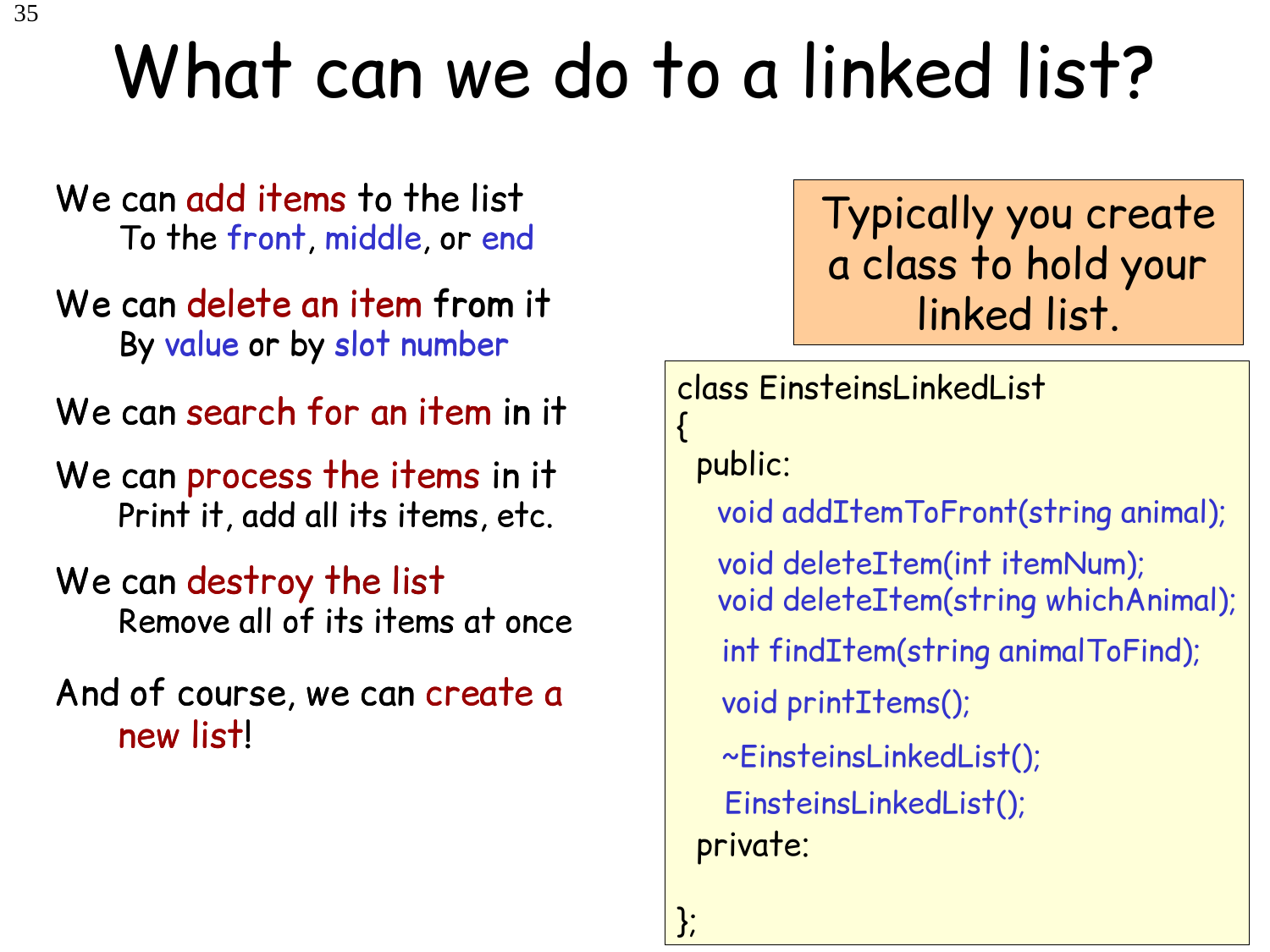

# What can we do to a linked list?
35
We can add items to the list
	To the front, middle, or end
We can add items to the list
	To the front, middle, or end
Typically you create a class to hold your linked list.
We can delete an item from it
	By value or by slot number
We can delete an item from it
By value or by slot number
class EinsteinsLinkedList
{
  public:

  private:

};
We can search for an item in it
We can search for an item in it
We can process the items in it
	Print it, add all its items, etc.
We can process the items in it
Print it, add all its items, etc.
void addItemToFront(string animal);
void deleteItem(int itemNum);
void deleteItem(string whichAnimal);
We can destroy the list
	Remove all of its items at once
We can destroy the list
Remove all of its items at once
int findItem(string animalToFind);

And of course, we can create a new list!
And of course, we can create a new list!
void printItems();

~EinsteinsLinkedList();

EinsteinsLinkedList();